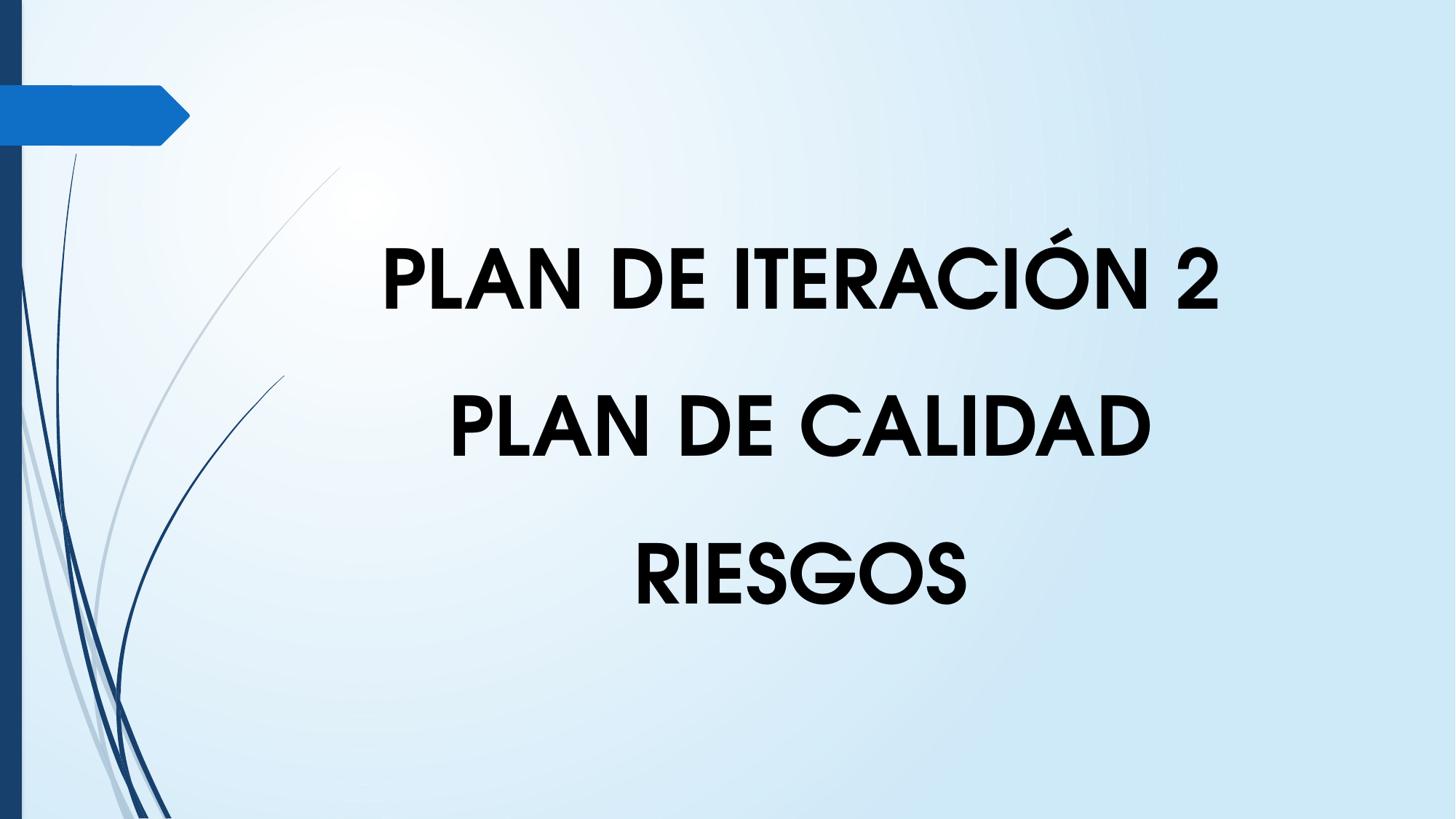

PLAN DE ITERACIÓN 2
PLAN DE CALIDAD
RIESGOS